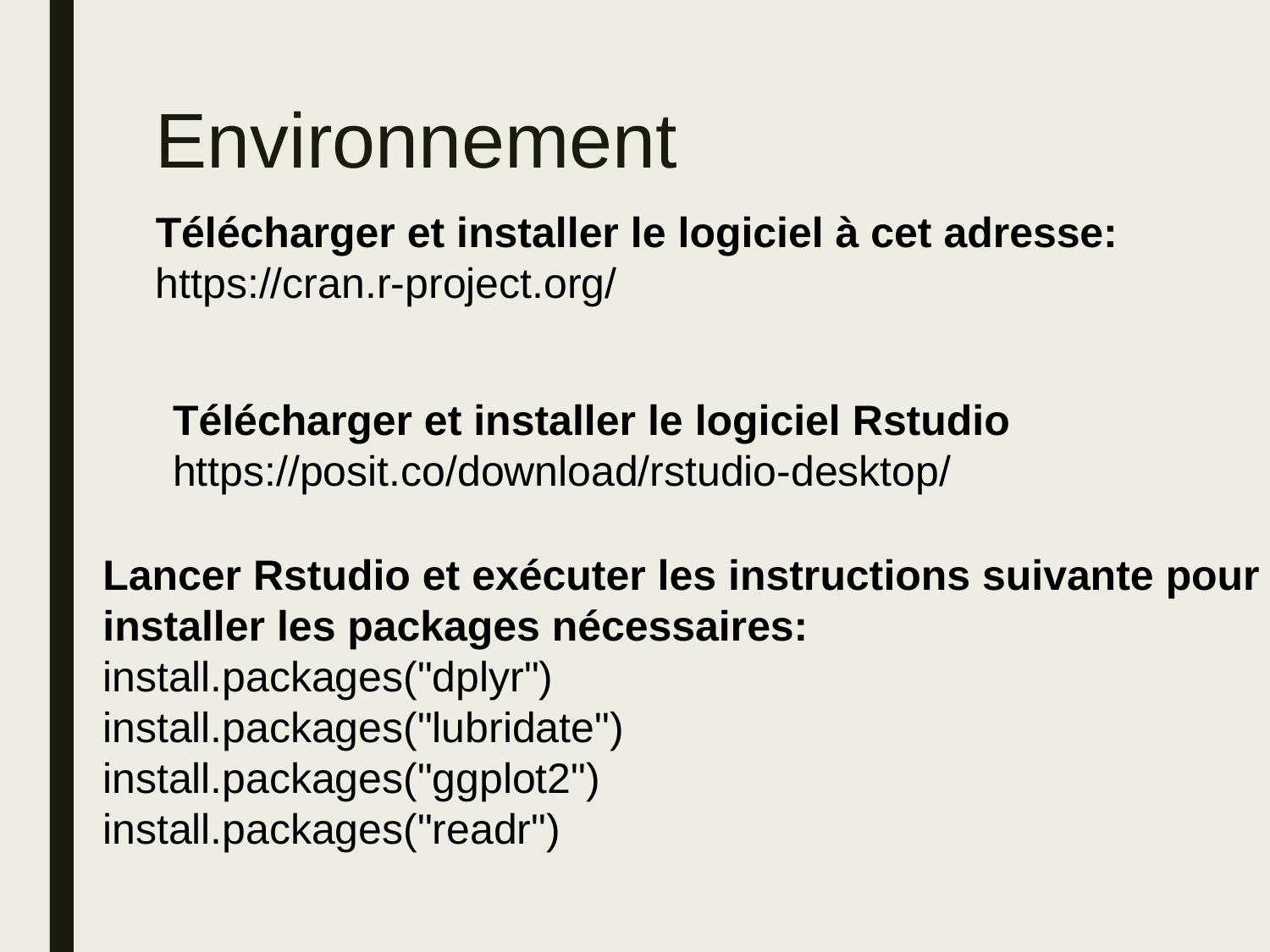

# Environnement
Télécharger et installer le logiciel à cet adresse:
https://cran.r-project.org/
Télécharger et installer le logiciel Rstudio
https://posit.co/download/rstudio-desktop/

Lancer Rstudio et exécuter les instructions suivante pour installer les packages nécessaires:
install.packages("dplyr")
install.packages("lubridate")
install.packages("ggplot2")
install.packages("readr")